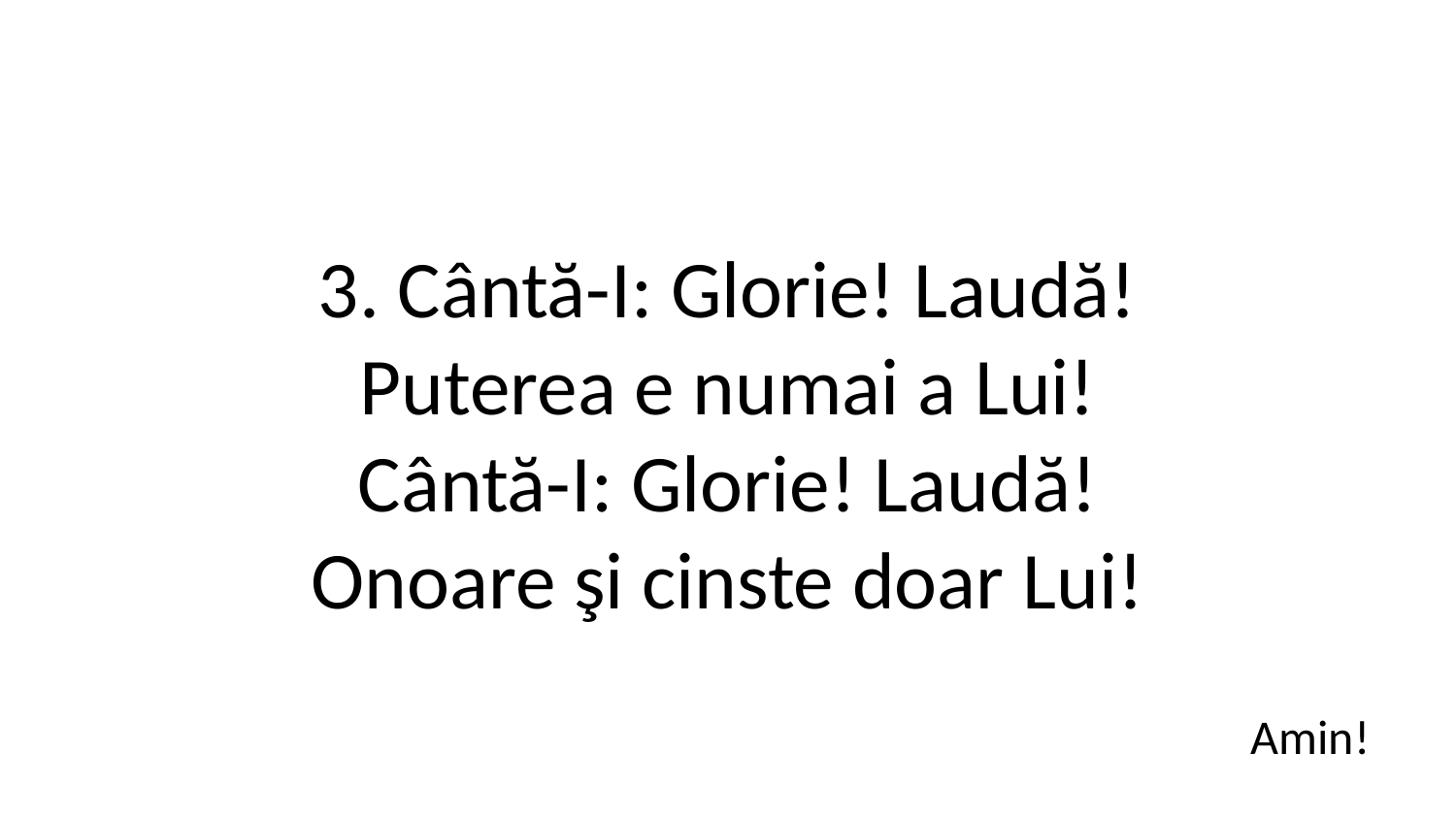

3. Cântă-I: Glorie! Laudă!
Puterea e numai a Lui!
Cântă-I: Glorie! Laudă!
Onoare şi cinste doar Lui!

Amin!